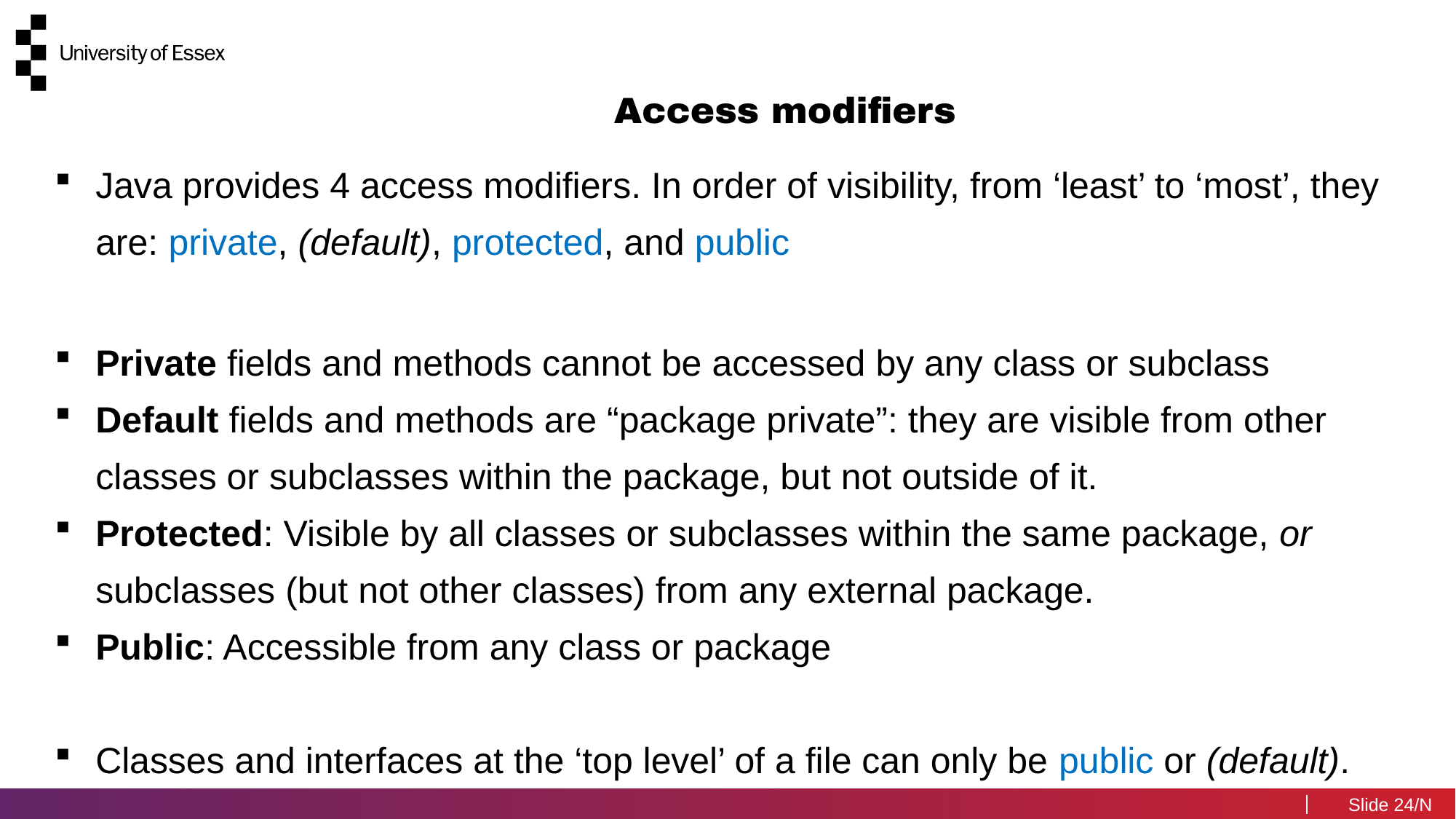

Access modifiers
Java provides 4 access modifiers. In order of visibility, from ‘least’ to ‘most’, they are: private, (default), protected, and public

Private fields and methods cannot be accessed by any class or subclass
Default fields and methods are “package private”: they are visible from other classes or subclasses within the package, but not outside of it.
Protected: Visible by all classes or subclasses within the same package, or subclasses (but not other classes) from any external package.
Public: Accessible from any class or package

Classes and interfaces at the ‘top level’ of a file can only be public or (default).
24/N